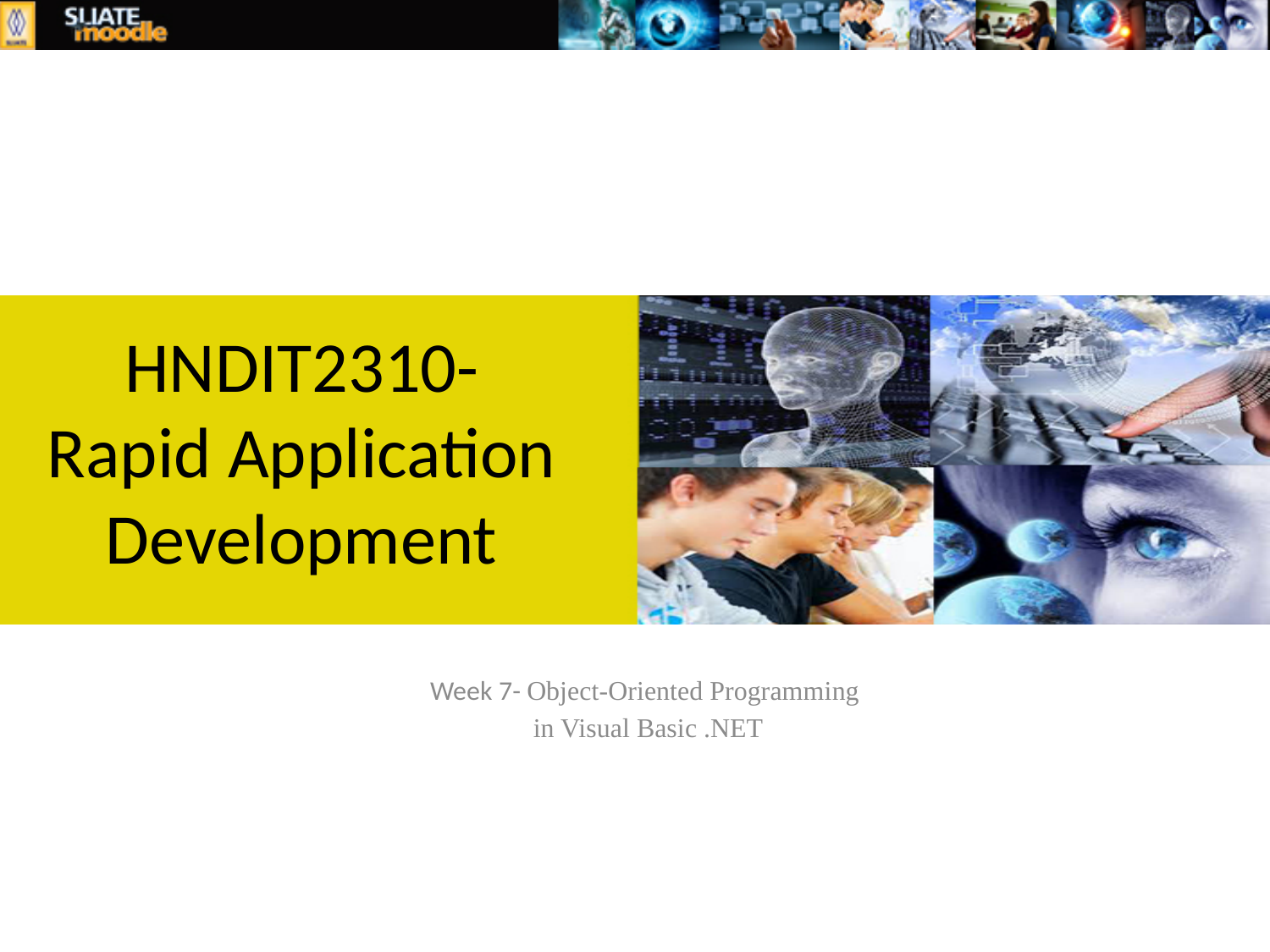

# HNDIT2310- Rapid Application Development
Week 7- Object-Oriented Programming
 in Visual Basic .NET